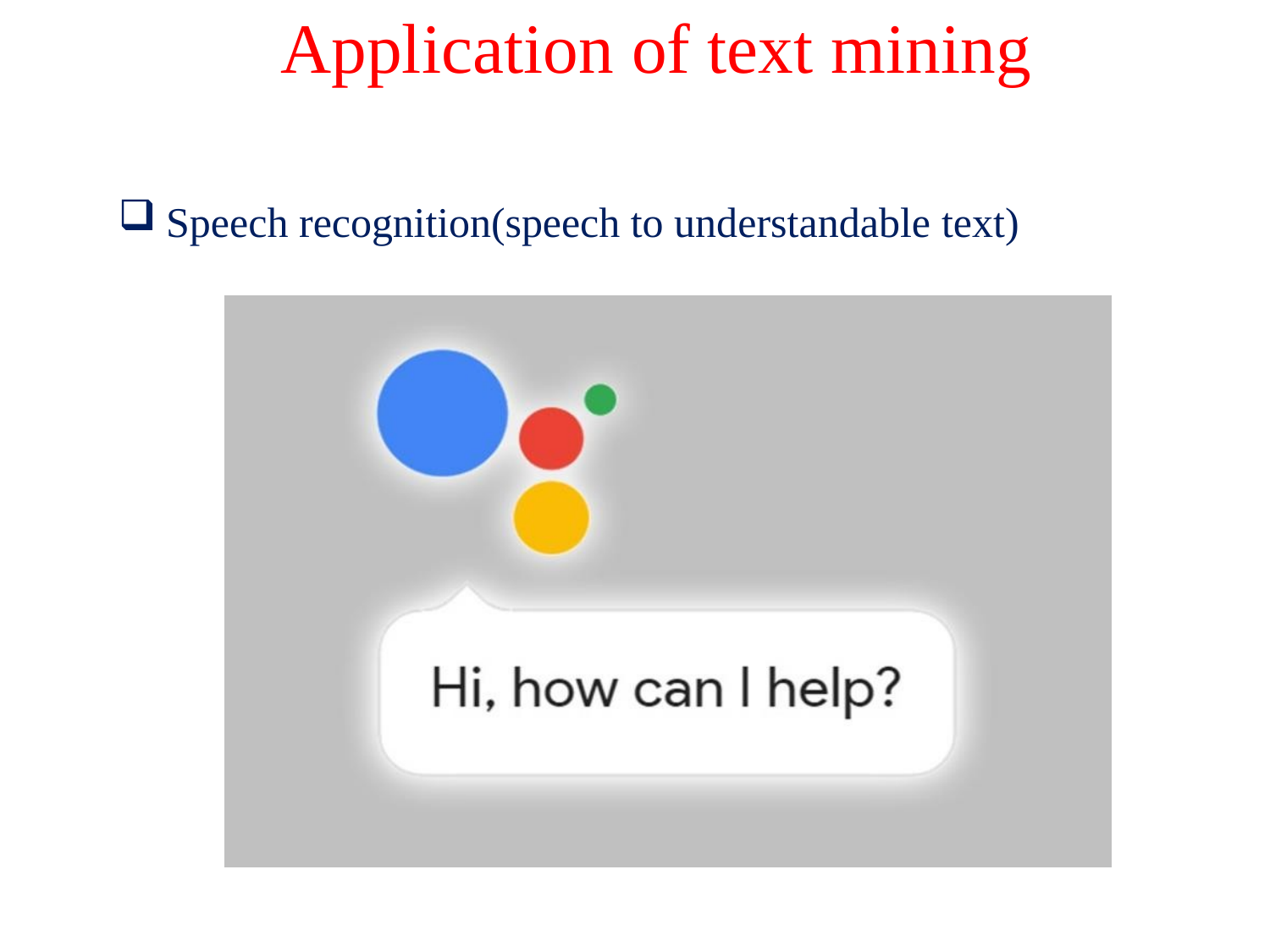

# Application of text mining
Speech recognition(speech to understandable text)